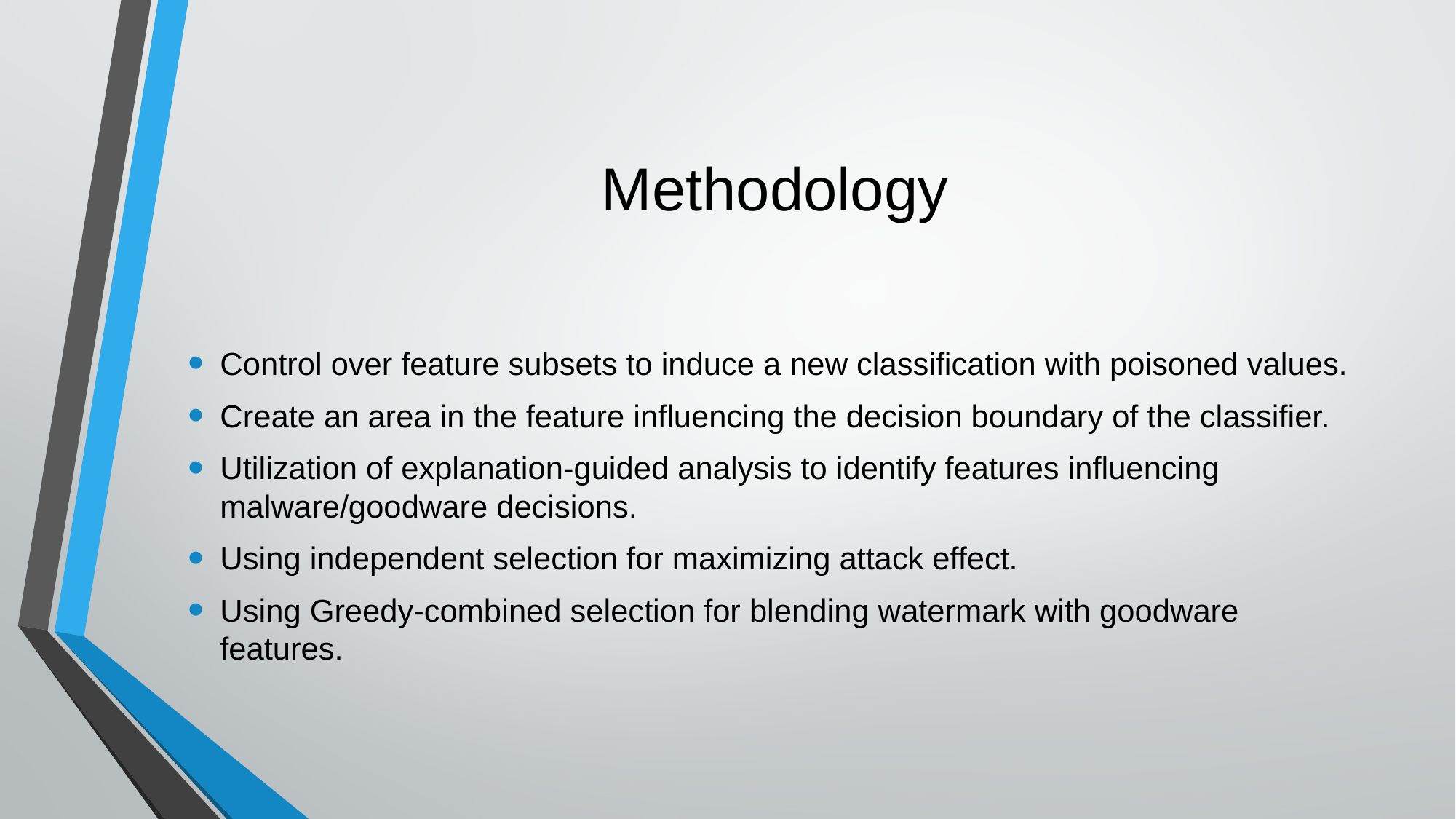

# Methodology
Control over feature subsets to induce a new classification with poisoned values.
Create an area in the feature influencing the decision boundary of the classifier.
Utilization of explanation-guided analysis to identify features influencing malware/goodware decisions.
Using independent selection for maximizing attack effect.
Using Greedy-combined selection for blending watermark with goodware features.